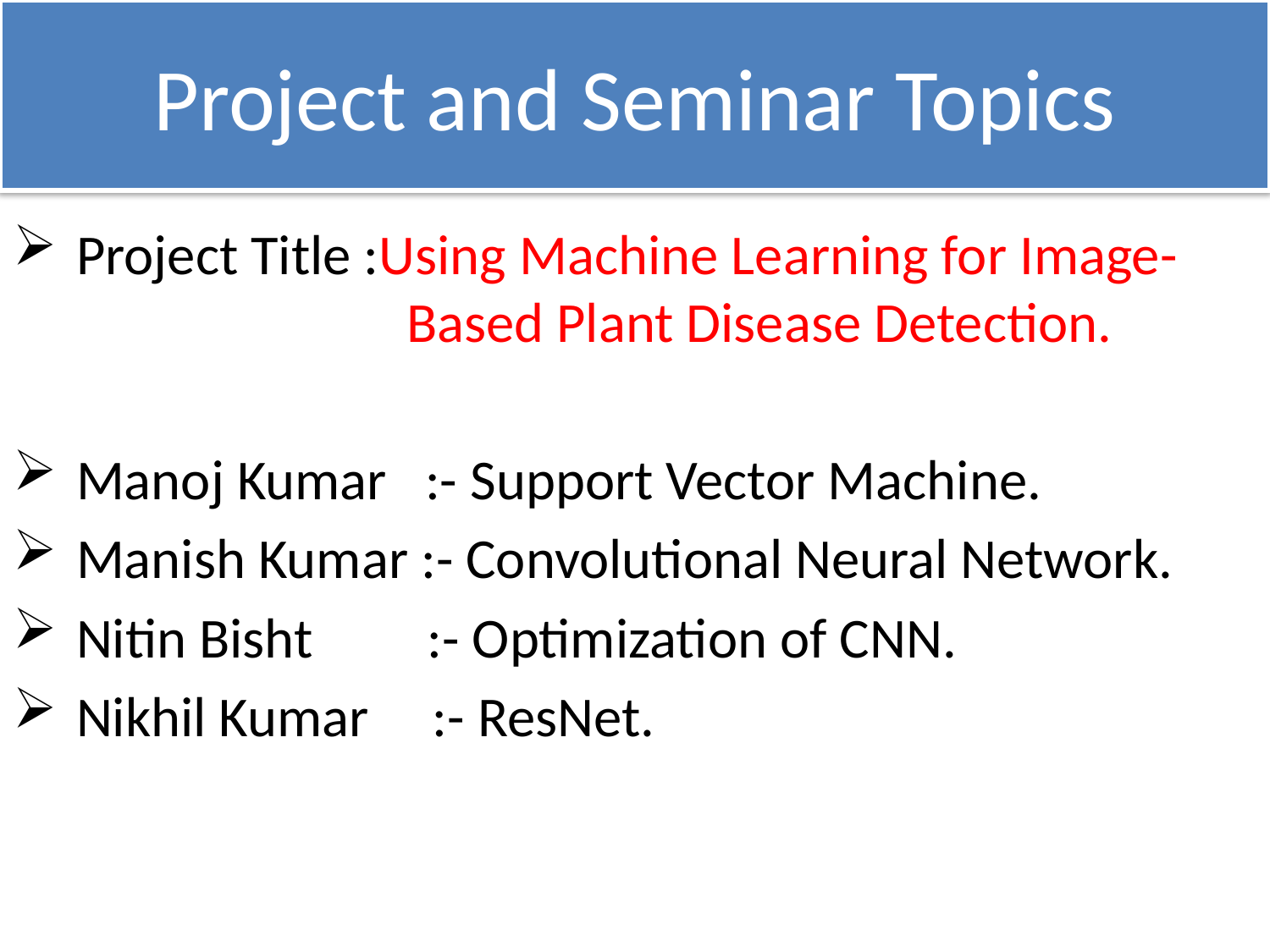

# Project and Seminar Topics
Project Title :Using Machine Learning for Image-			      Based Plant Disease Detection.

Manoj Kumar   :- Support Vector Machine.
Manish Kumar :- Convolutional Neural Network.
Nitin Bisht         :- Optimization of CNN.
Nikhil Kumar     :- ResNet.